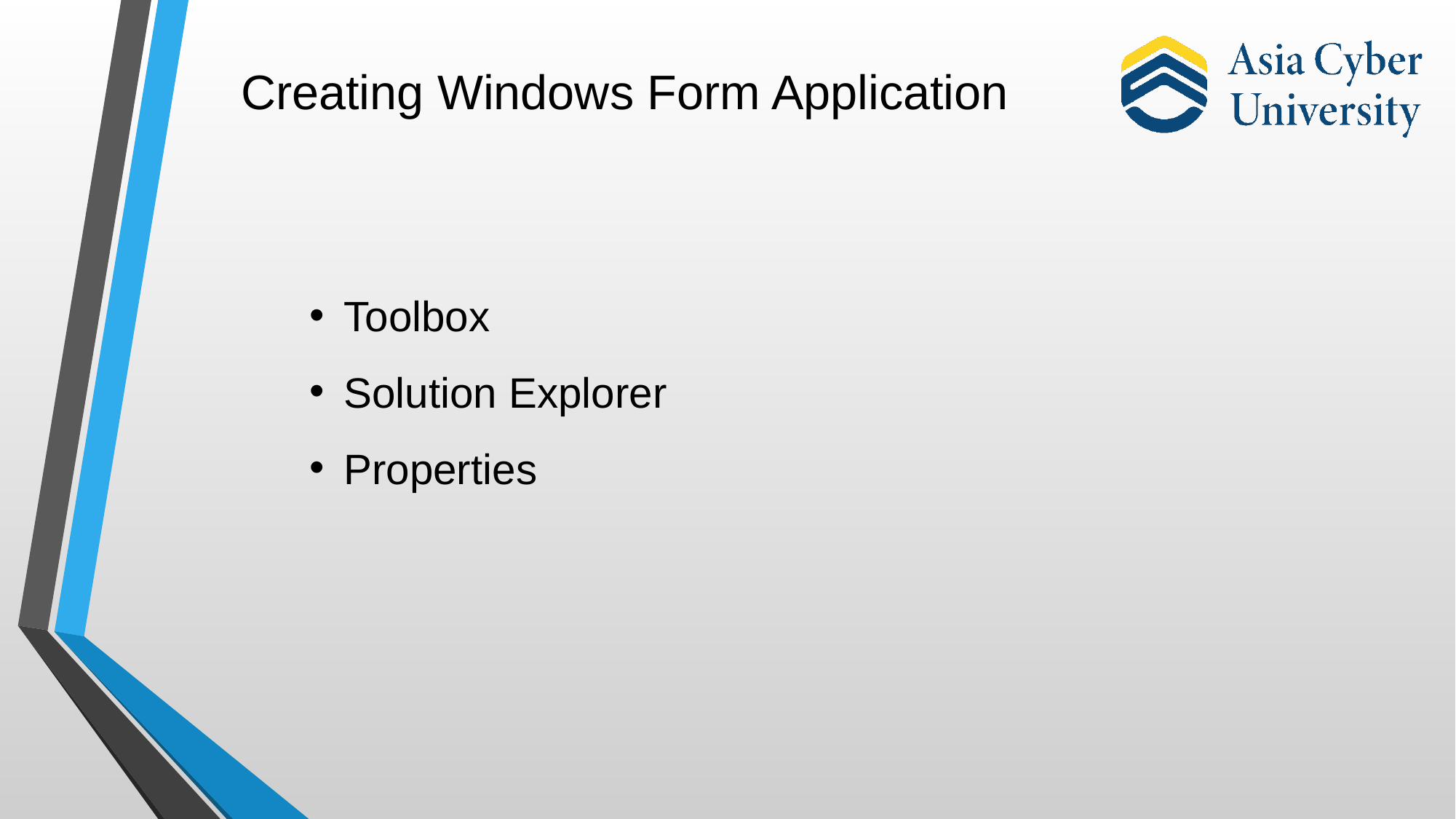

# Creating Windows Form Application
Toolbox
Solution Explorer
Properties